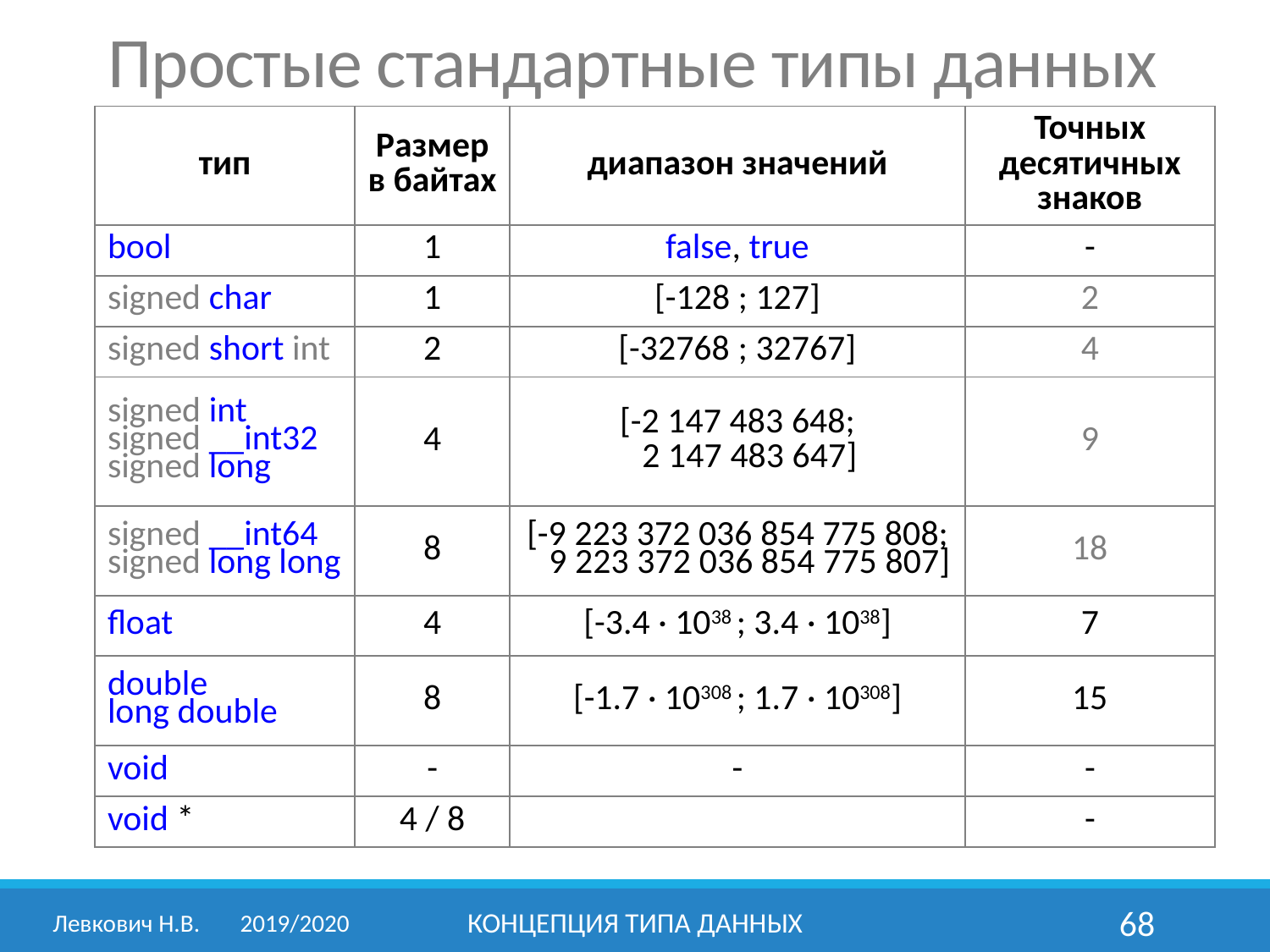

Простые стандартные типы данных
| тип | Размер в байтах | диапазон значений | Точных десятичных знаков |
| --- | --- | --- | --- |
| bool | 1 | false, true | - |
| signed char | 1 | [-128 ; 127] | 2 |
| signed short int | 2 | [-32768 ; 32767] | 4 |
| signed int signed \_\_int32 signed long | 4 | [-2 147 483 648; 2 147 483 647] | 9 |
| signed \_\_int64 signed long long | 8 | [-9 223 372 036 854 775 808; 9 223 372 036 854 775 807] | 18 |
| float | 4 | [-3.4 · 1038 ; 3.4 · 1038] | 7 |
| double long double | 8 | [-1.7 · 10308 ; 1.7 · 10308] | 15 |
| void | - | - | - |
| void \* | 4 / 8 |  | - |
Левкович Н.В.	2019/2020
Концепция типа данных
68